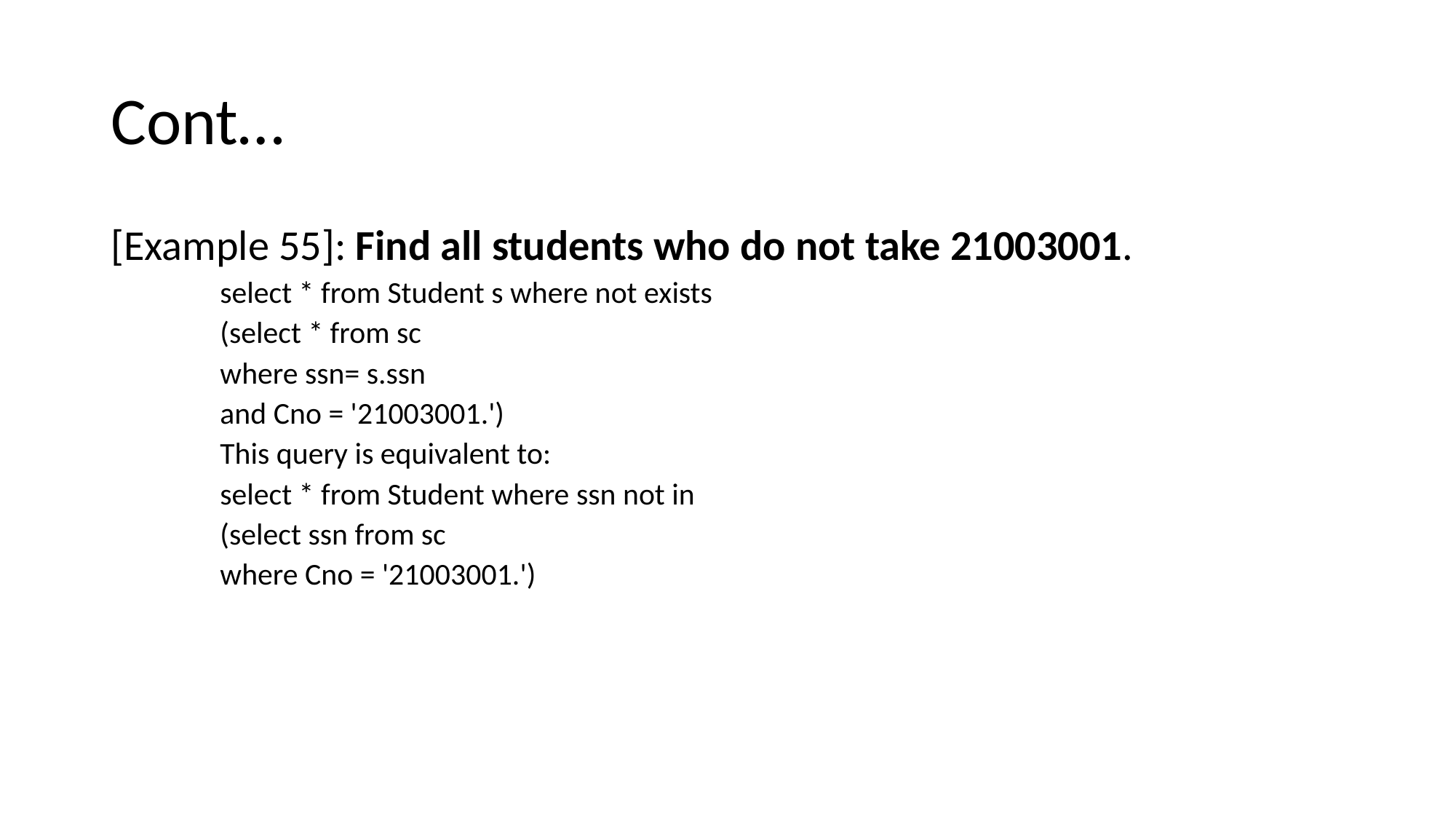

# Cont…
[Example 55]: Find all students who do not take 21003001.
select * from Student s where not exists
(select * from sc
where ssn= s.ssn
and Cno = '21003001.')
This query is equivalent to:
select * from Student where ssn not in
(select ssn from sc
where Cno = '21003001.')